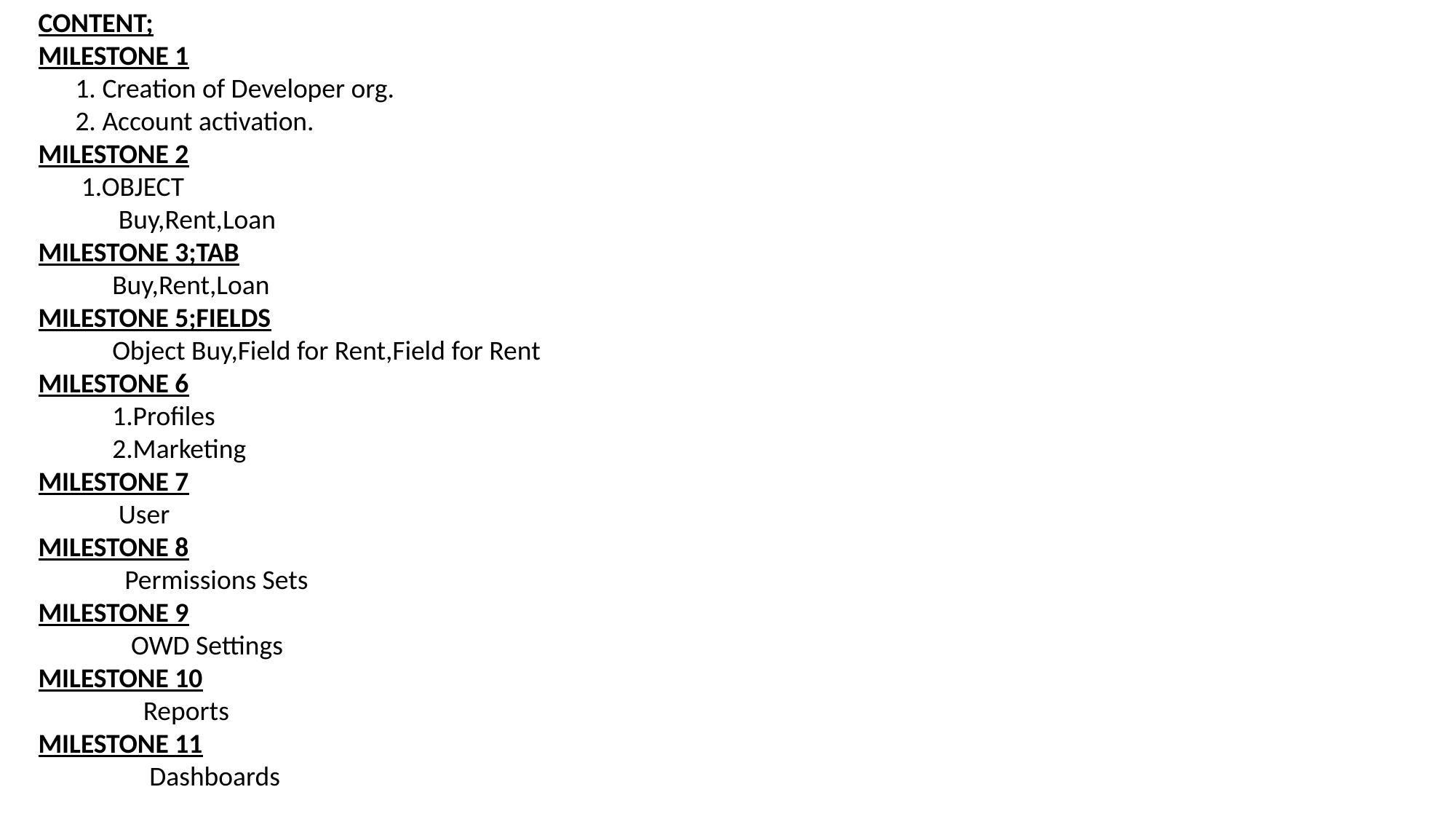

CONTENT;
MILESTONE 1
      1. Creation of Developer org.
      2. Account activation.
MILESTONE 2
       1.OBJECT
             Buy,Rent,Loan
MILESTONE 3;TAB
            Buy,Rent,Loan
MILESTONE 5;FIELDS
            Object Buy,Field for Rent,Field for Rent
MILESTONE 6
            1.Profiles
            2.Marketing
MILESTONE 7
             User
MILESTONE 8
              Permissions Sets
MILESTONE 9
               OWD Settings
MILESTONE 10
                 Reports
MILESTONE 11
                  Dashboards